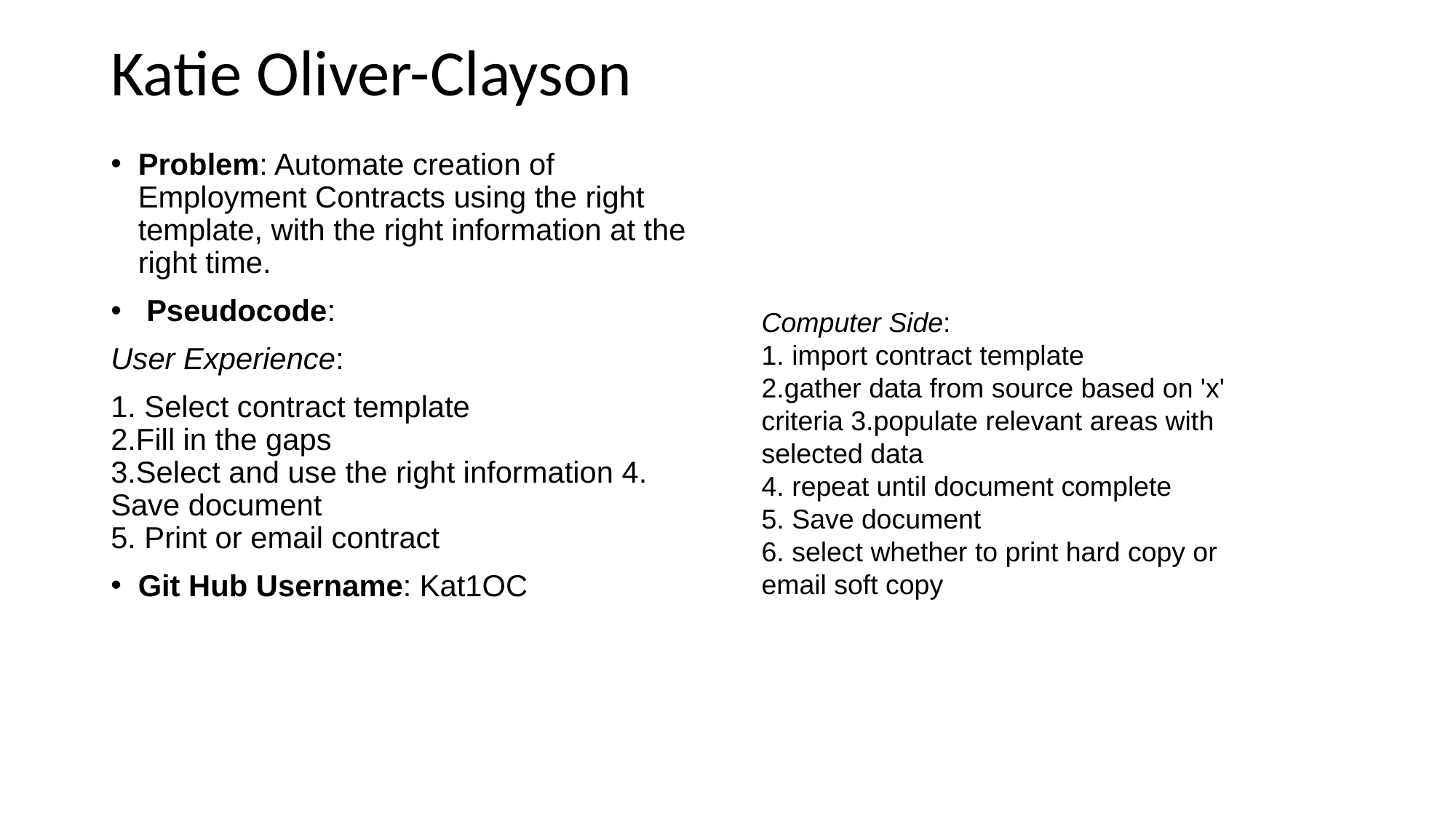

Katie Oliver-Clayson
Problem: Automate creation of Employment Contracts using the right template, with the right information at the right time.
 Pseudocode:
User Experience:
1. Select contract template
2.Fill in the gaps
3.Select and use the right information 4. Save document
5. Print or email contract
Git Hub Username: Kat1OC
Computer Side:
1. import contract template
2.gather data from source based on 'x' criteria 3.populate relevant areas with selected data
4. repeat until document complete
5. Save document
6. select whether to print hard copy or email soft copy